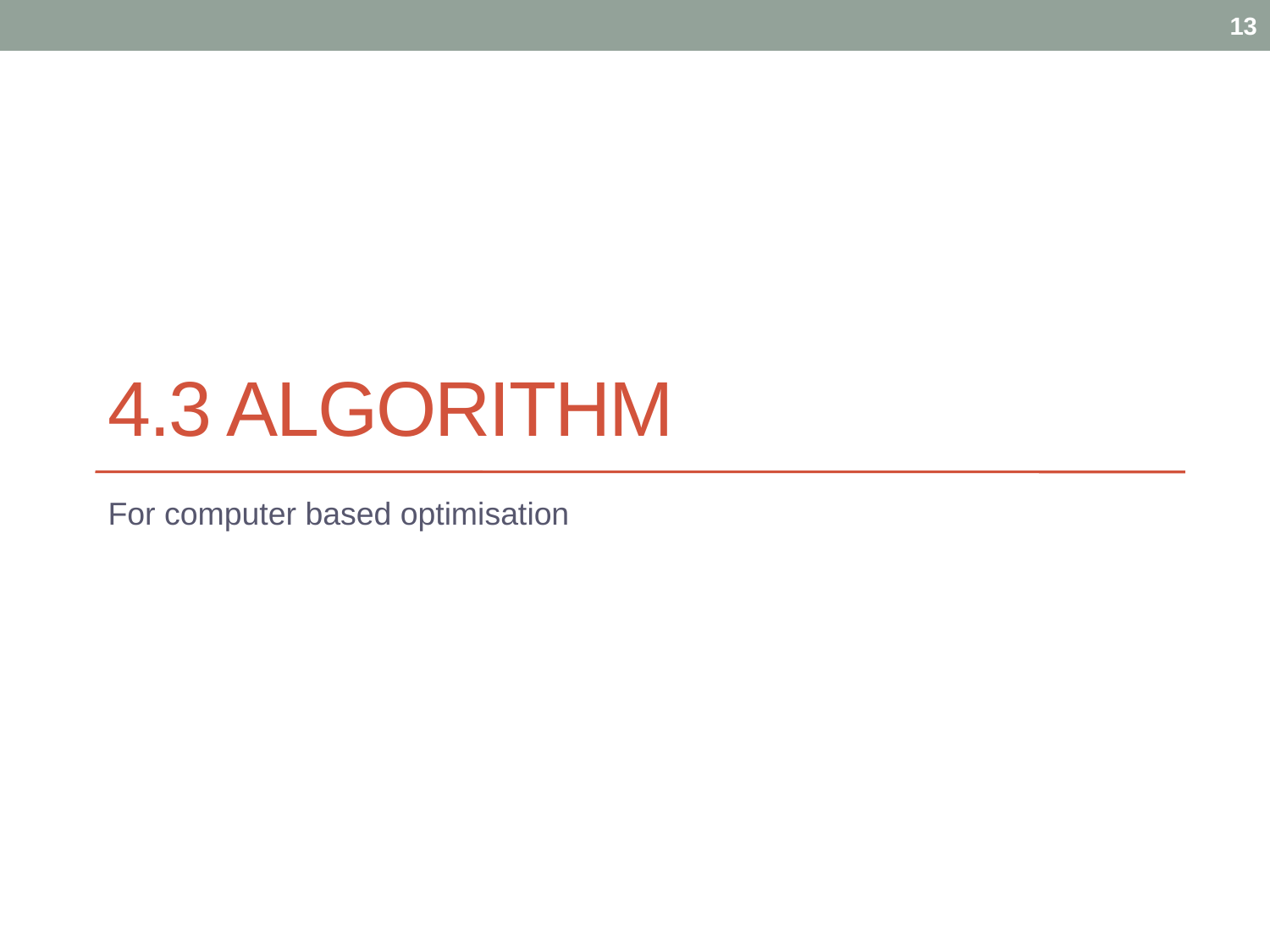

13
# 4.3 Algorithm
For computer based optimisation